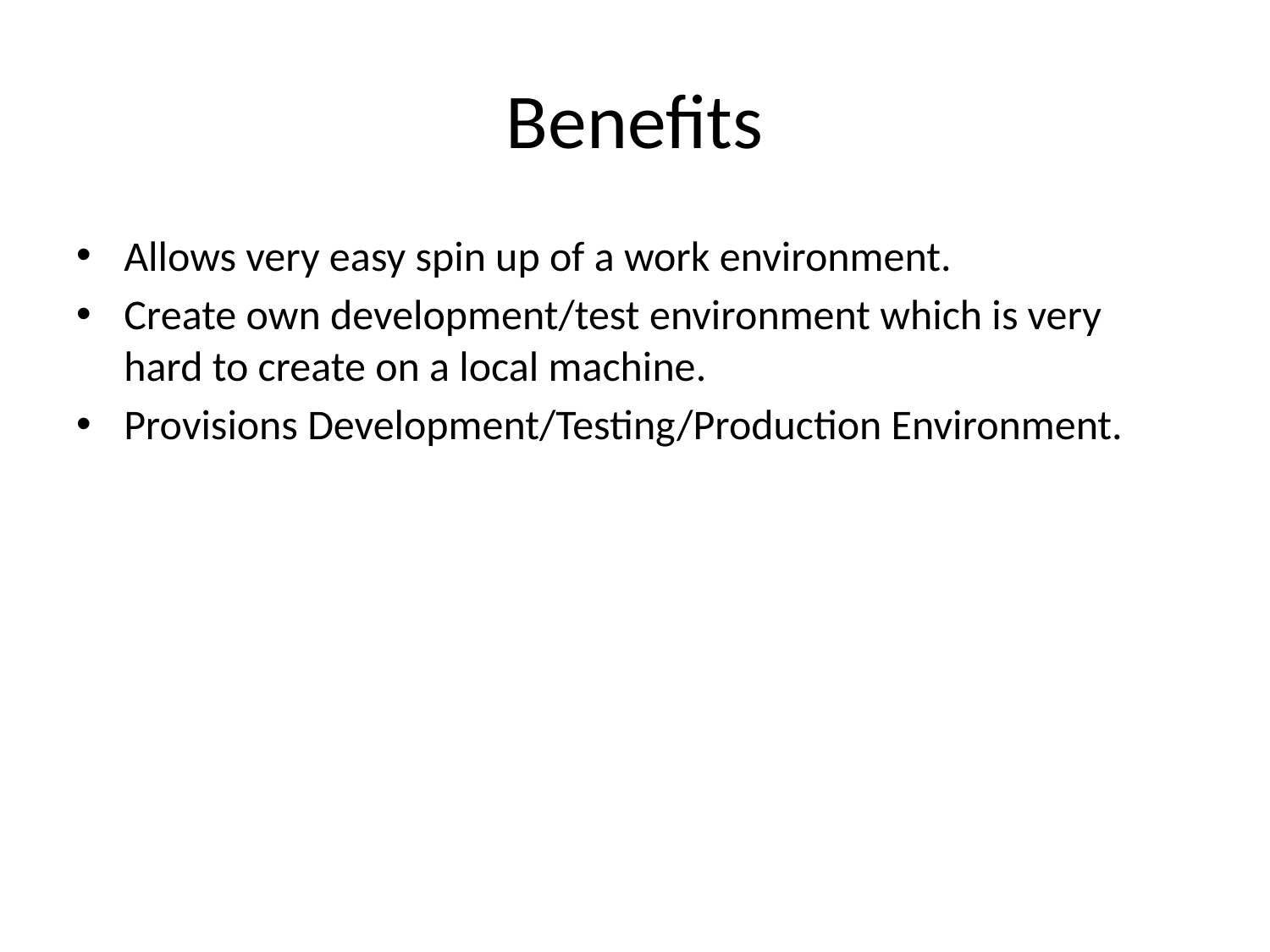

# Benefits
Allows very easy spin up of a work environment.
Create own development/test environment which is very hard to create on a local machine.
Provisions Development/Testing/Production Environment.